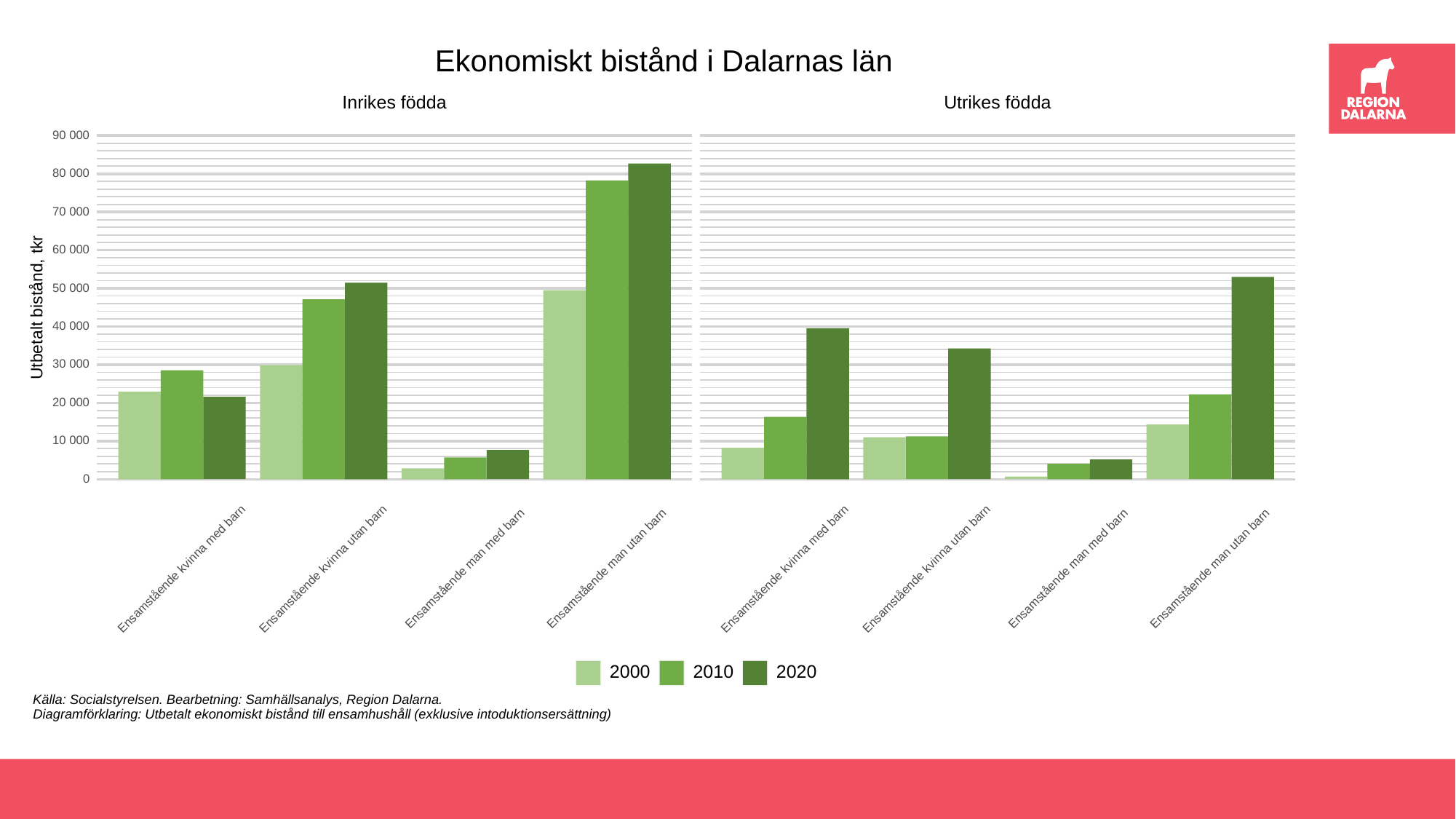

Ekonomiskt bistånd i Dalarnas län
Utrikes födda
Inrikes födda

90 000

80 000

70 000

60 000

50 000

Utbetalt bistånd, tkr

40 000

30 000

20 000

10 000

     0

Ensamstående kvinna med barn
Ensamstående kvinna utan barn
Ensamstående man med barn
Ensamstående man utan barn
Ensamstående kvinna med barn
Ensamstående kvinna utan barn
Ensamstående man med barn
Ensamstående man utan barn

2000
2010
2020
Källa: Socialstyrelsen. Bearbetning: Samhällsanalys, Region Dalarna.
Diagramförklaring: Utbetalt ekonomiskt bistånd till ensamhushåll (exklusive intoduktionsersättning)